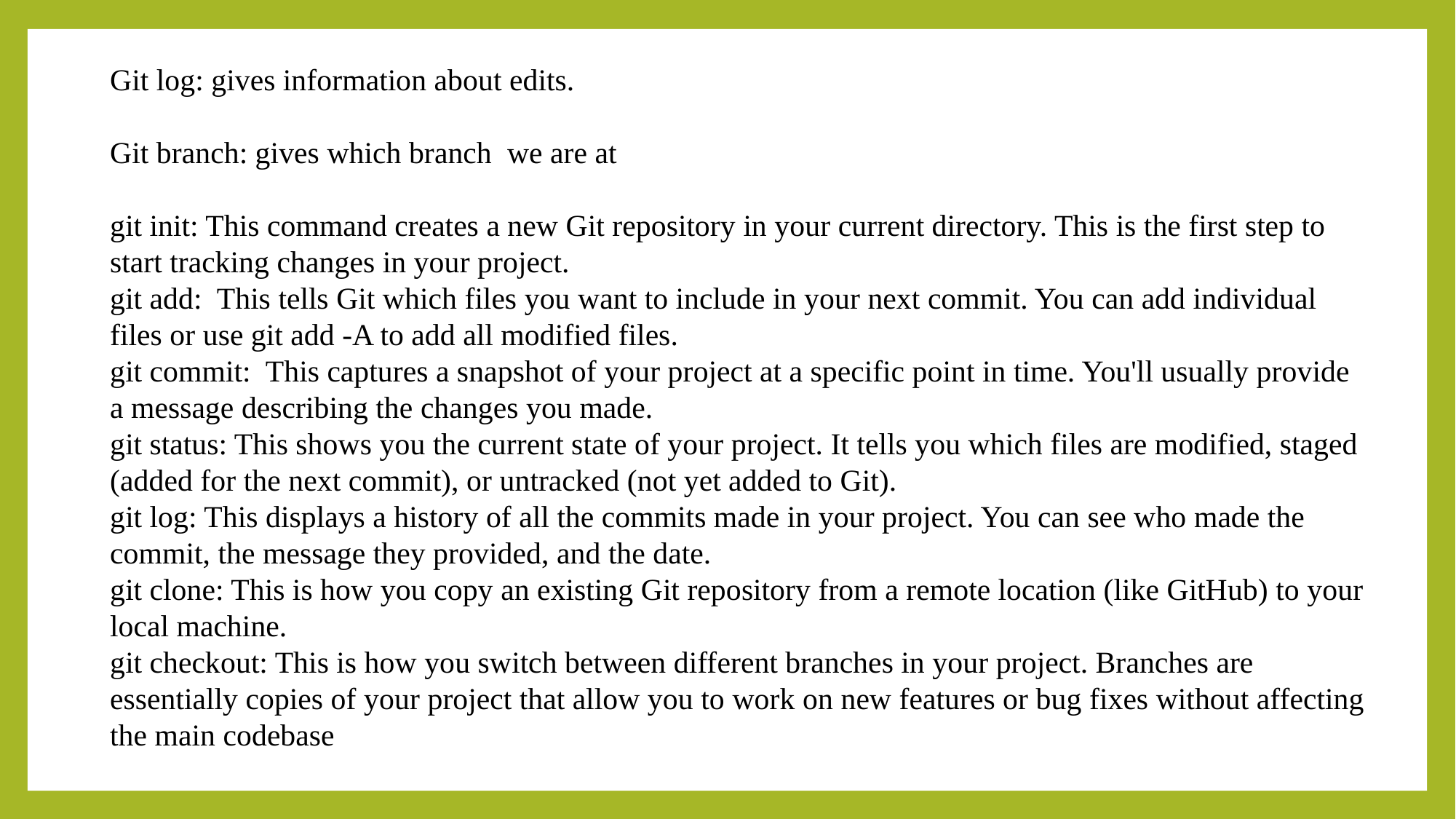

Git log: gives information about edits.

Git branch: gives which branch  we are at

git init: This command creates a new Git repository in your current directory. This is the first step to start tracking changes in your project.
git add:  This tells Git which files you want to include in your next commit. You can add individual files or use git add -A to add all modified files.
git commit:  This captures a snapshot of your project at a specific point in time. You'll usually provide a message describing the changes you made.
git status: This shows you the current state of your project. It tells you which files are modified, staged (added for the next commit), or untracked (not yet added to Git).
git log: This displays a history of all the commits made in your project. You can see who made the commit, the message they provided, and the date.
git clone: This is how you copy an existing Git repository from a remote location (like GitHub) to your local machine.
git checkout: This is how you switch between different branches in your project. Branches are essentially copies of your project that allow you to work on new features or bug fixes without affecting the main codebase